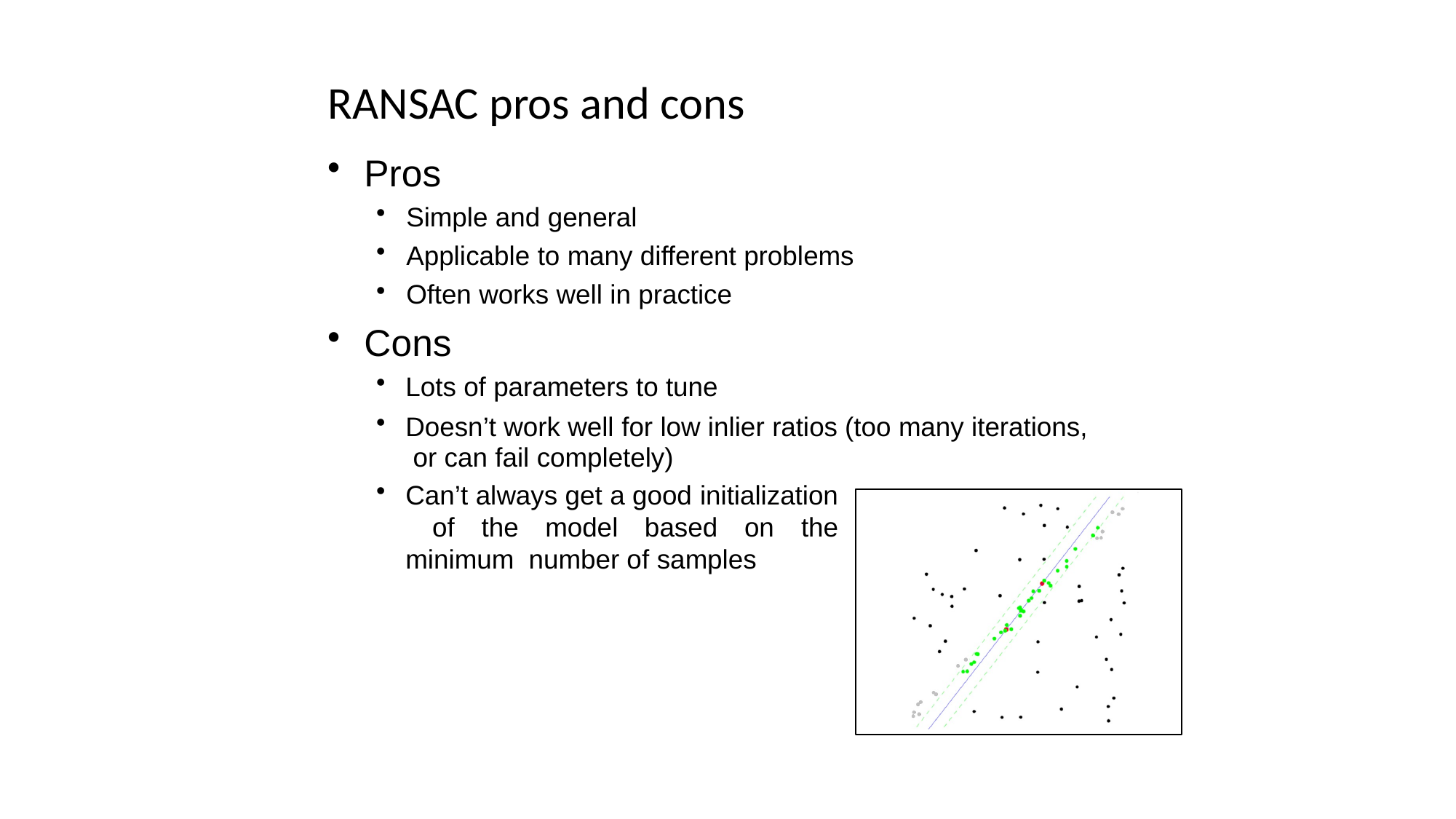

# RANSAC pros and cons
Pros
Simple and general
Applicable to many different problems
Often works well in practice
Cons
Lots of parameters to tune
Doesn’t work well for low inlier ratios (too many iterations,  or can fail completely)
Can’t always get a good initialization  of the model based on the minimum  number of samples